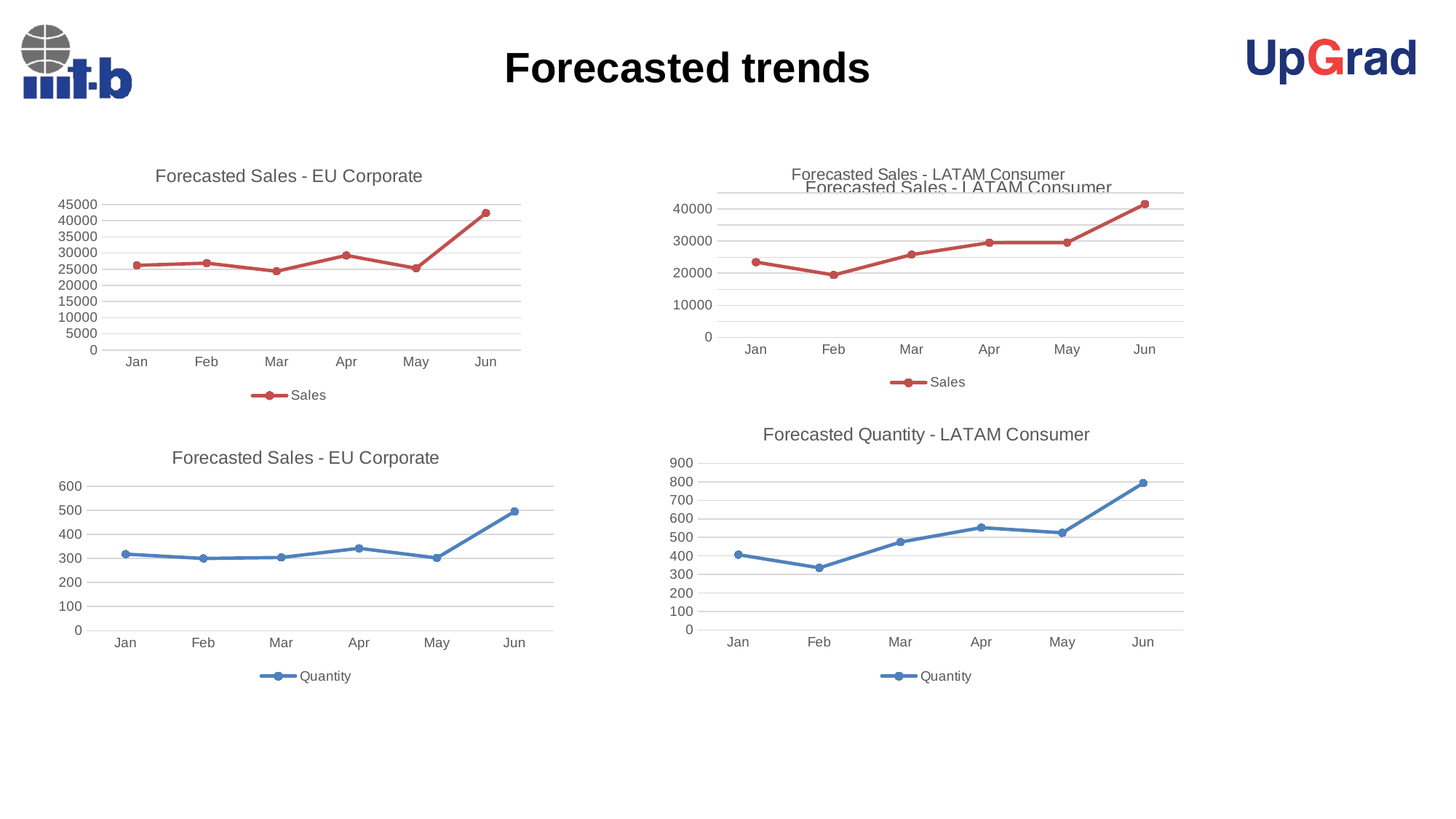

Forecasted trends

### Chart: Forecasted Sales - LATAM Consumer

| Category | Sales |
|---|---|
| Jan | 23451.22 |
| Feb | 19433.46 |
| Mar | 25786.87 |
| Apr | 29507.25 |
| May | 29548.6 |
| Jun | 41528.73 |

### Chart: Forecasted Sales - EU Corporate

| Category | Sales |
|---|---|
| Jan | 26181.25 |
| Feb | 26868.93 |
| Mar | 24354.35 |
| Apr | 29252.73 |
| May | 25263.11 |
| Jun | 42322.53 |

### Chart: Forecasted Sales - LATAM Consumer

| Category |
|---|

### Chart: Forecasted Quantity - LATAM Consumer

| Category | Quantity |
|---|---|
| Jan | 407.0 |
| Feb | 336.0 |
| Mar | 475.0 |
| Apr | 553.0 |
| May | 525.0 |
| Jun | 793.0 |

### Chart: Forecasted Sales - EU Corporate

| Category | Quantity |
|---|---|
| Jan | 318.0 |
| Feb | 300.0 |
| Mar | 304.0 |
| Apr | 342.0 |
| May | 302.0 |
| Jun | 495.0 |